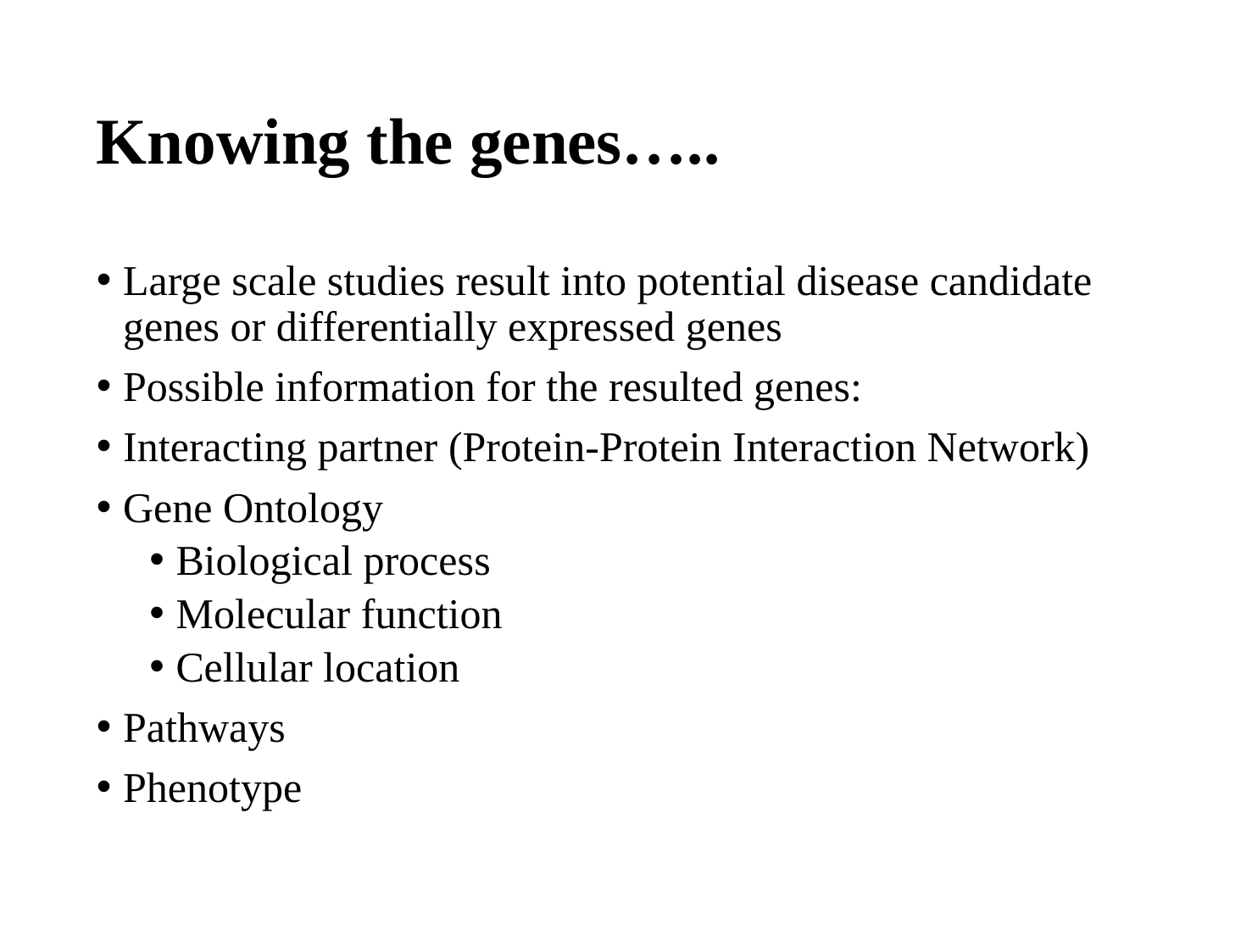

# Knowing the genes…..
Large scale studies result into potential disease candidate genes or differentially expressed genes
Possible information for the resulted genes:
Interacting partner (Protein-Protein Interaction Network)
Gene Ontology
Biological process
Molecular function
Cellular location
Pathways
Phenotype